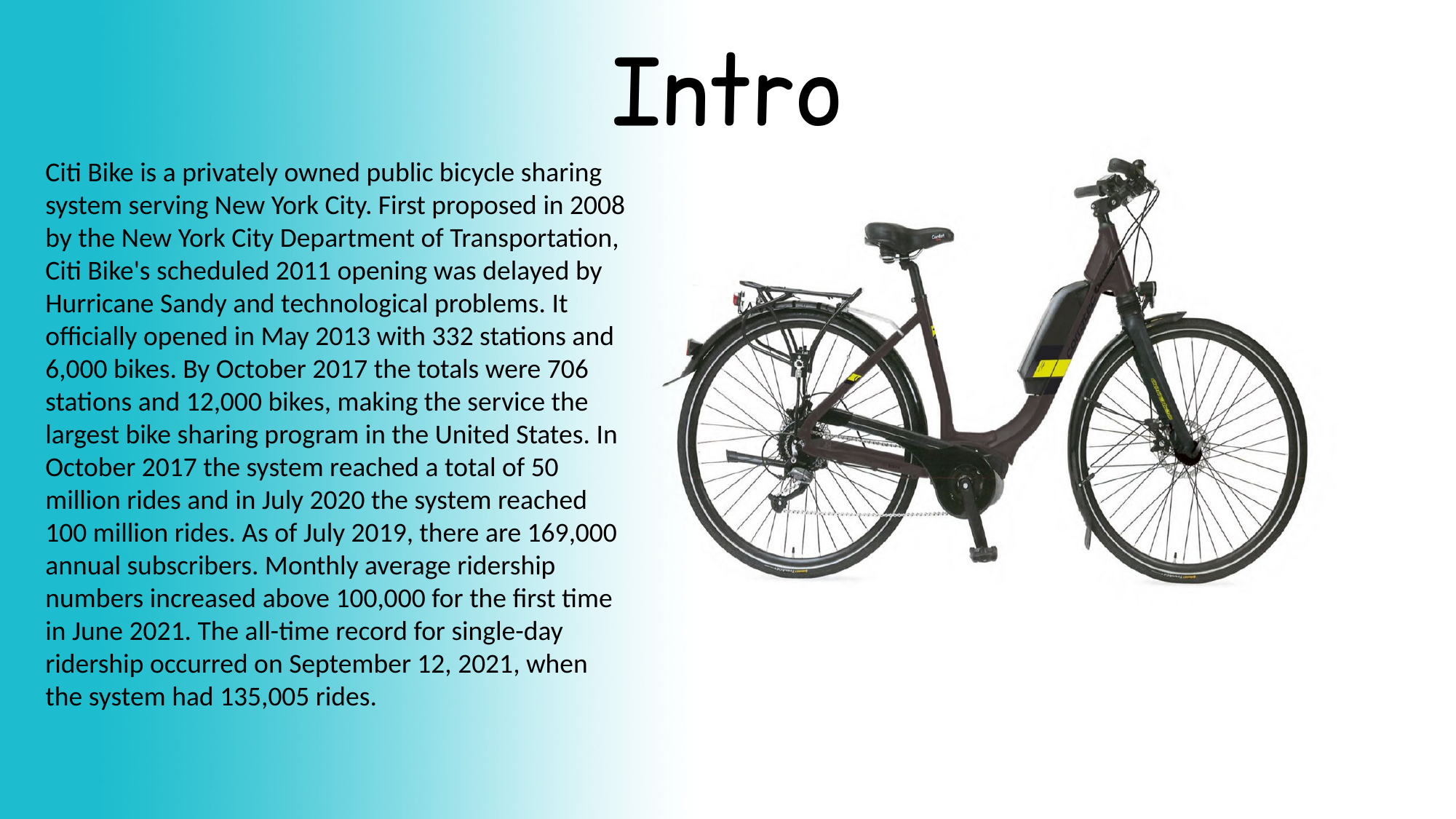

# Intro
Citi Bike is a privately owned public bicycle sharing system serving New York City. First proposed in 2008 by the New York City Department of Transportation, Citi Bike's scheduled 2011 opening was delayed by Hurricane Sandy and technological problems. It officially opened in May 2013 with 332 stations and 6,000 bikes. By October 2017 the totals were 706 stations and 12,000 bikes, making the service the largest bike sharing program in the United States. In October 2017 the system reached a total of 50 million rides and in July 2020 the system reached 100 million rides. As of July 2019, there are 169,000 annual subscribers. Monthly average ridership numbers increased above 100,000 for the first time in June 2021. The all-time record for single-day ridership occurred on September 12, 2021, when the system had 135,005 rides.